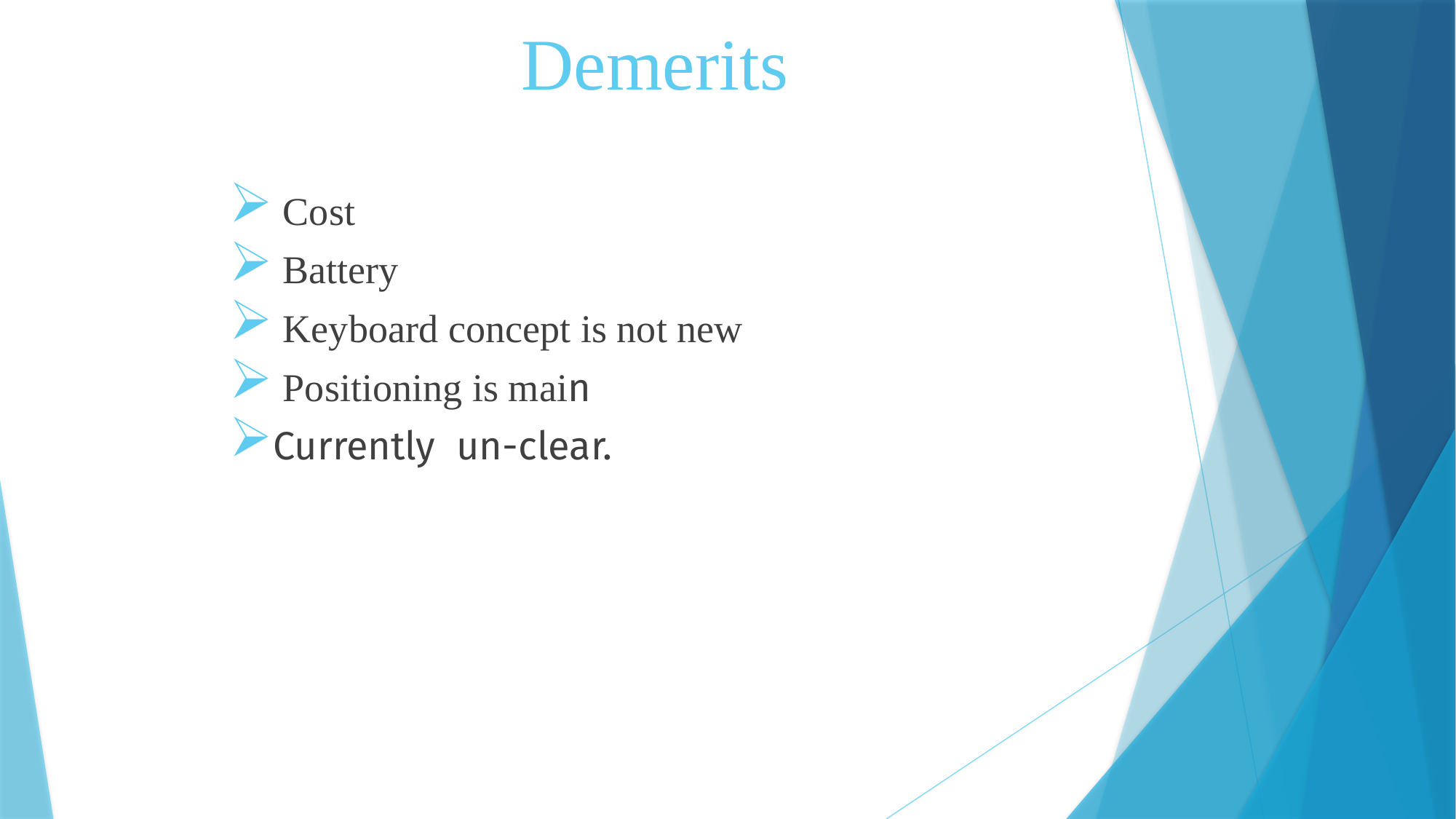

# Demerits
 Cost
 Battery
 Keyboard concept is not new
 Positioning is main
Currently  un-clear.